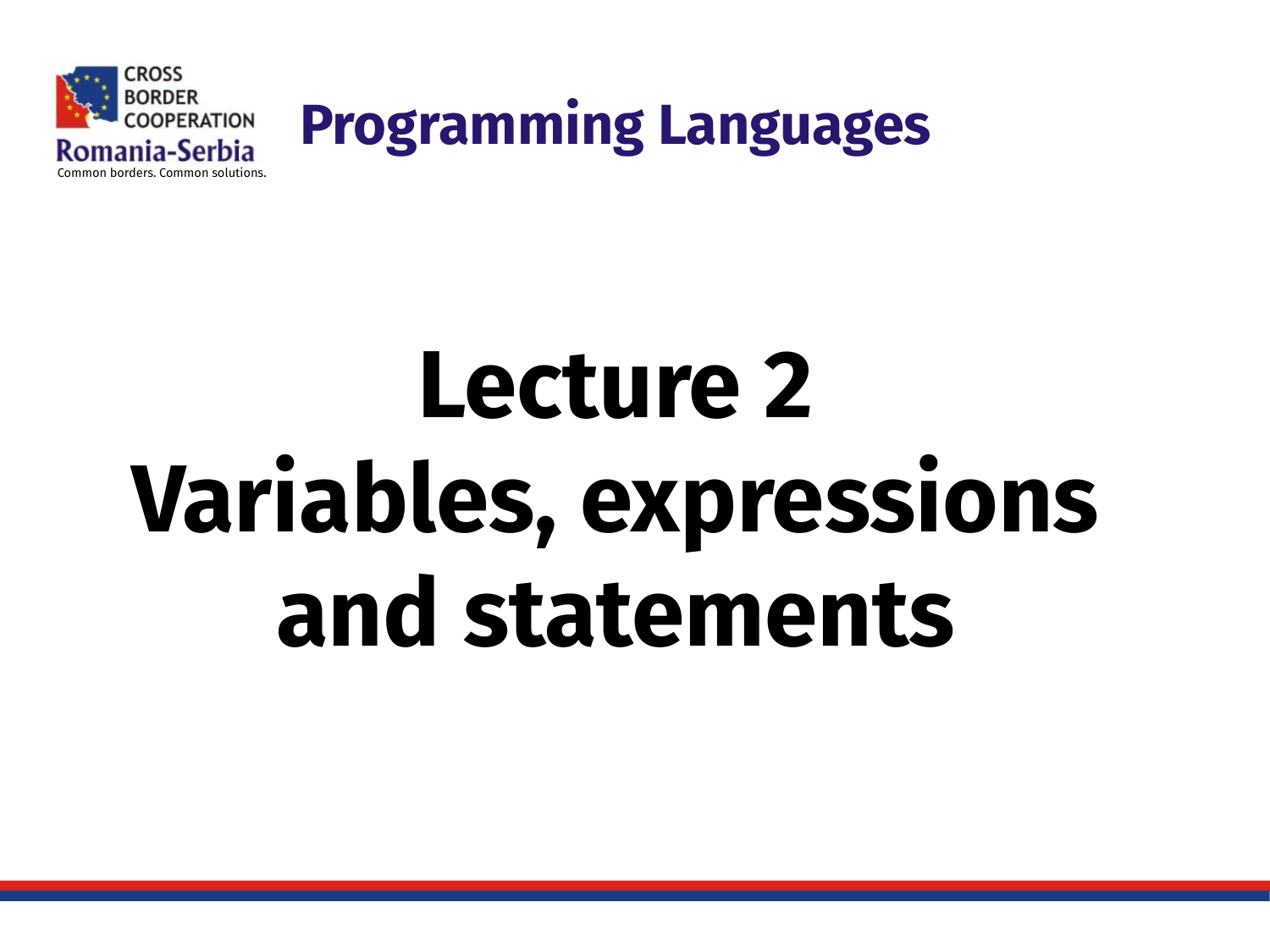

# Programming Languages
Lecture 2
Variables, expressions and statements